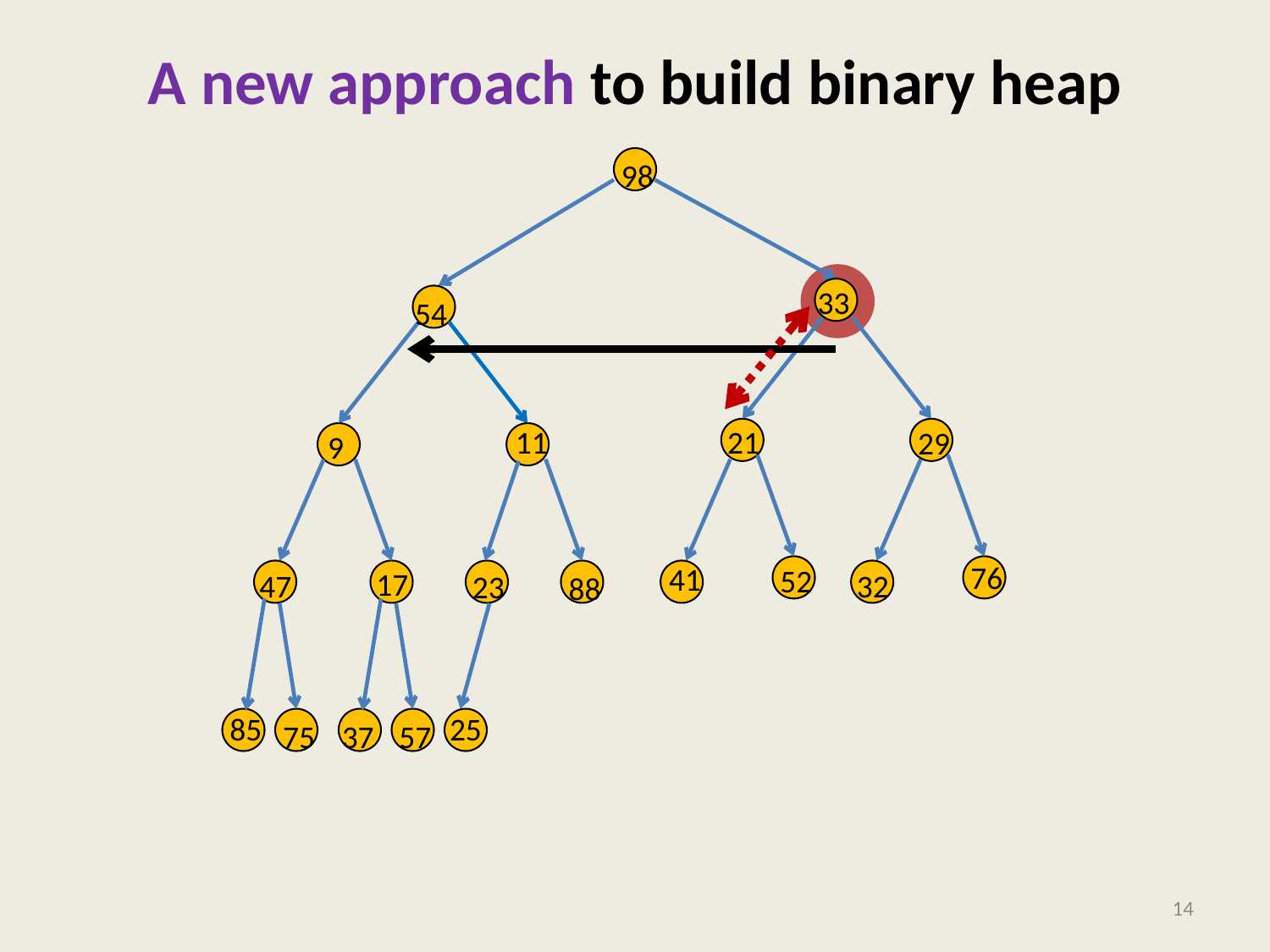

# A new approach to build binary heap

98

33

54
21
11
29

9

76
41
52

17
47
32
23

88
25
85

75
37
57
14